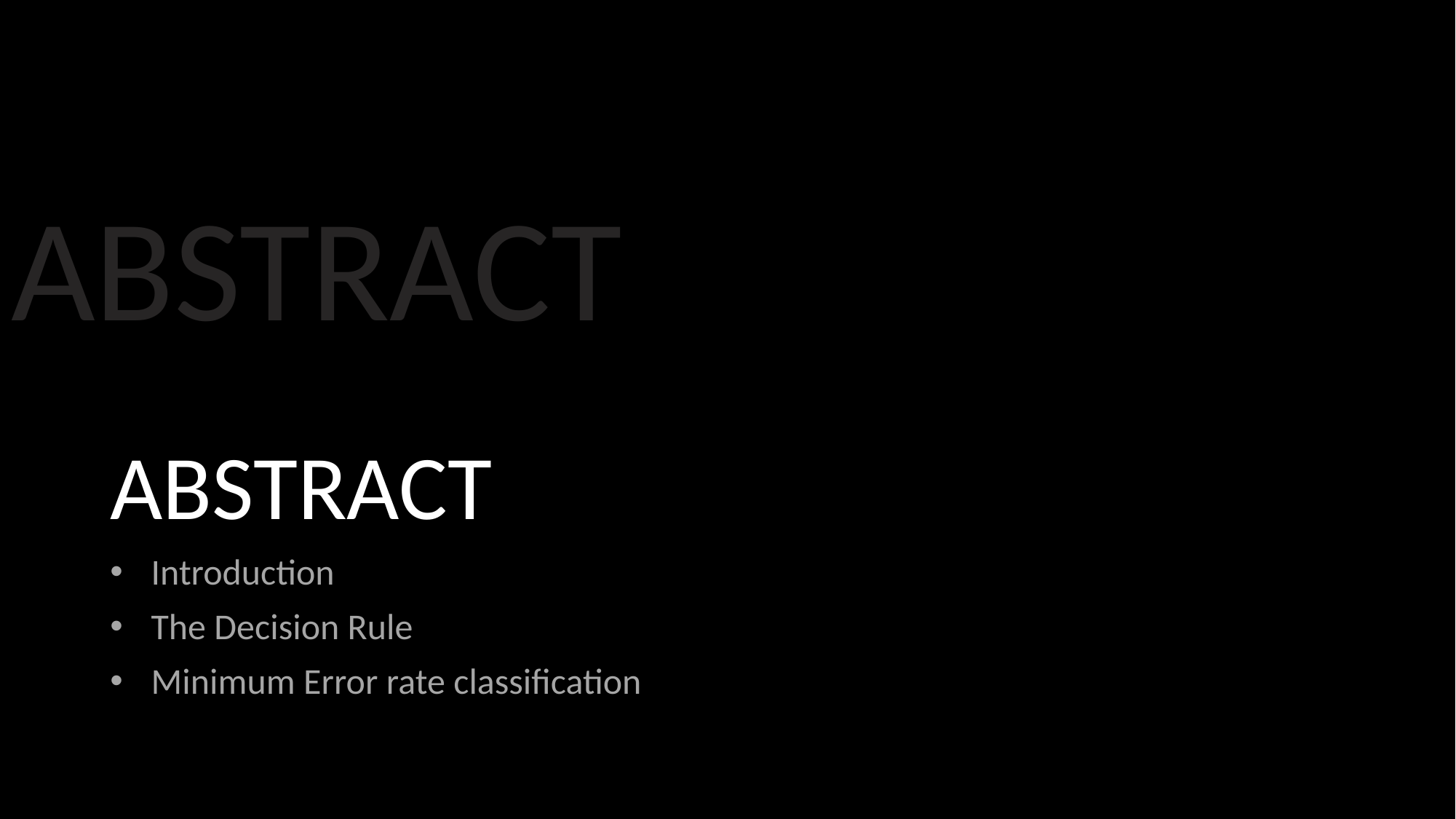

ABSTRACT
# ABSTRACT
Introduction
The Decision Rule
Minimum Error rate classification